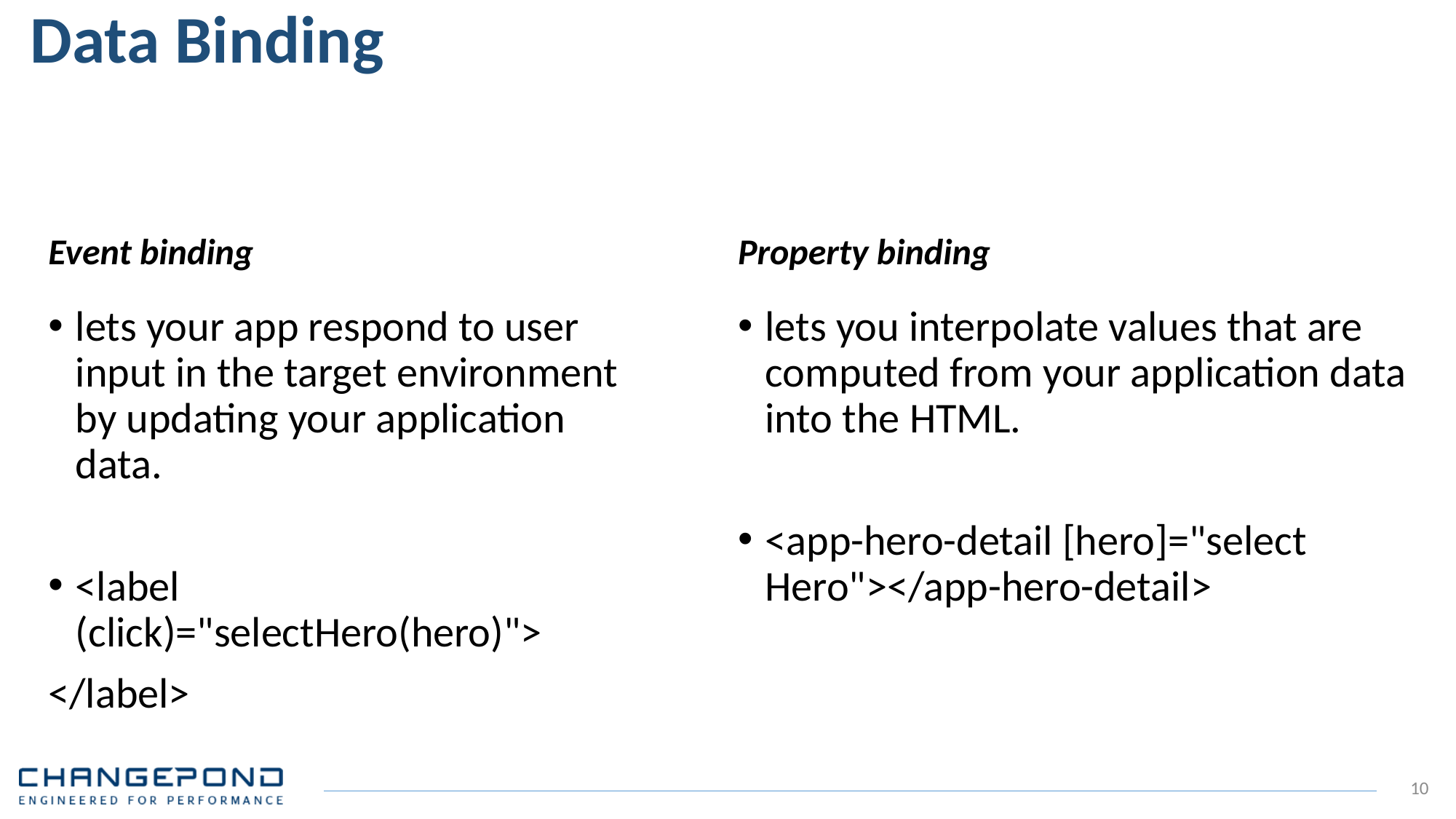

# Data Binding
Event binding
Property binding
lets you interpolate values that are computed from your application data into the HTML.

<app-hero-detail [hero]="select Hero"></app-hero-detail>
lets your app respond to user input in the target environment by updating your application data.

<label (click)="selectHero(hero)">
</label>
10